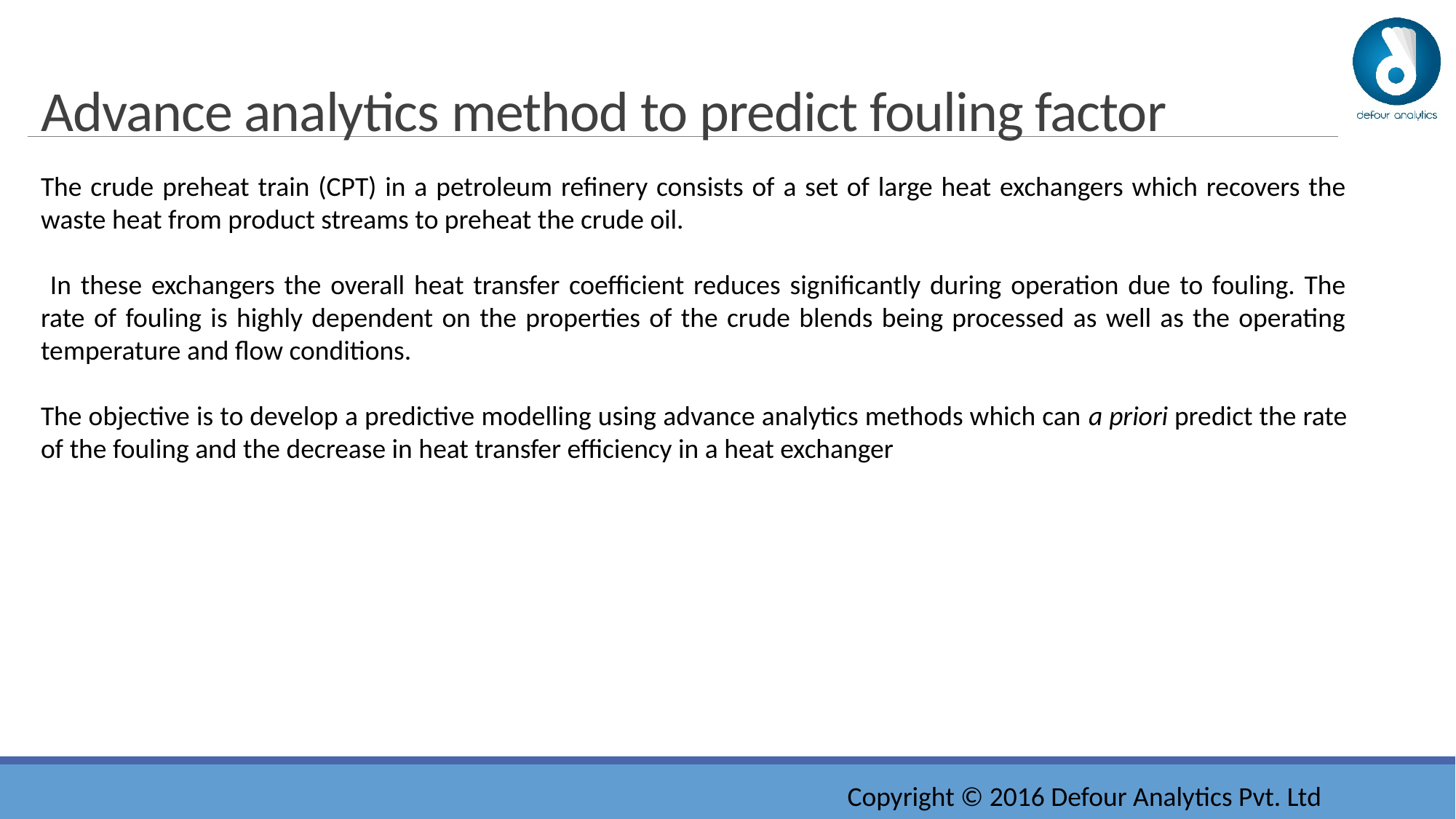

# Advance analytics method to predict fouling factor
The crude preheat train (CPT) in a petroleum refinery consists of a set of large heat exchangers which recovers the waste heat from product streams to preheat the crude oil.

 In these exchangers the overall heat transfer coefficient reduces significantly during operation due to fouling. The rate of fouling is highly dependent on the properties of the crude blends being processed as well as the operating temperature and flow conditions.

The objective is to develop a predictive modelling using advance analytics methods which can a priori predict the rate of the fouling and the decrease in heat transfer efficiency in a heat exchanger
Copyright © 2016 Defour Analytics Pvt. Ltd